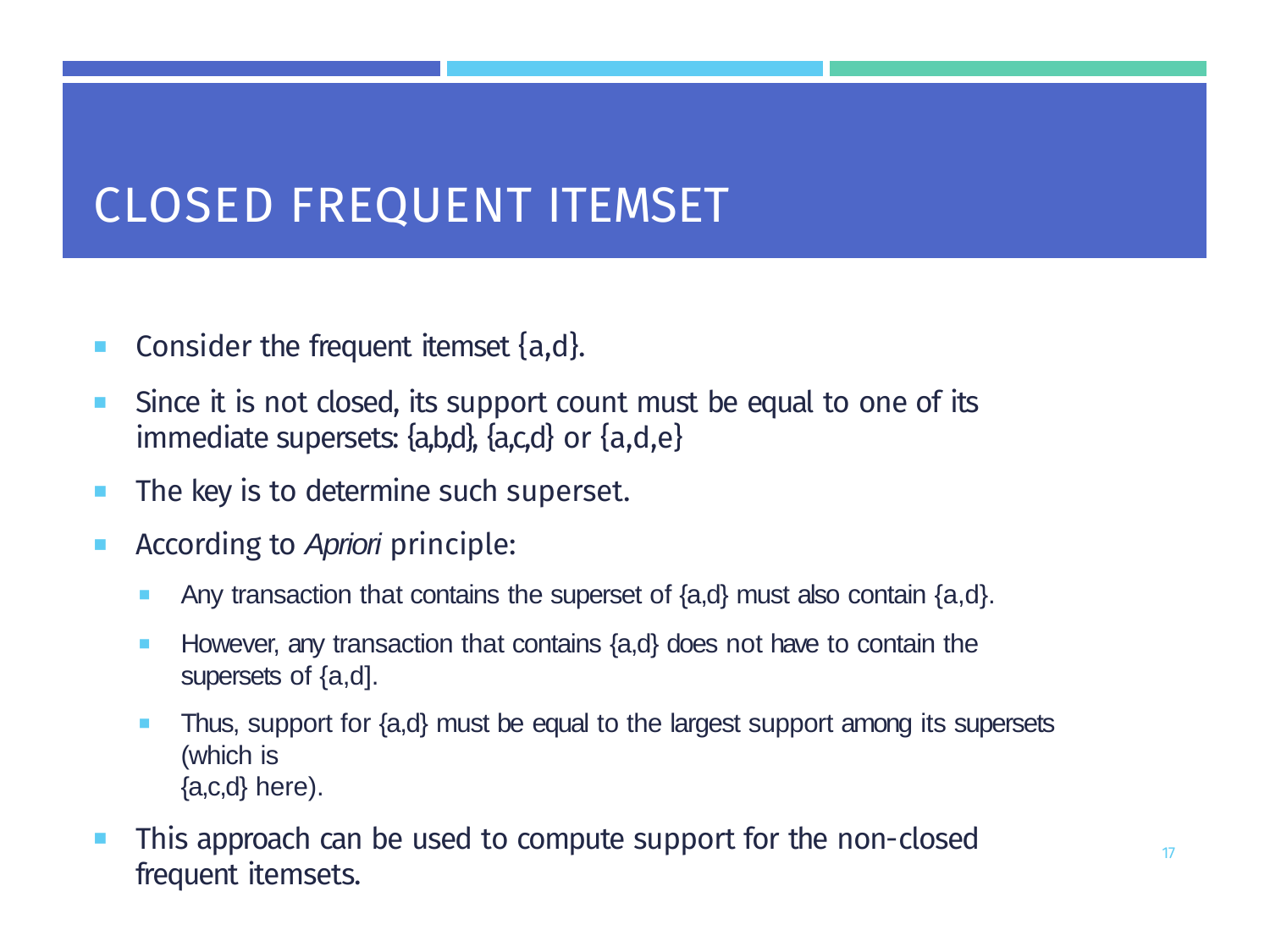

|  |  |  |
| --- | --- | --- |
| CLOSED FREQUENT ITEMSET |  |  |
Consider the frequent itemset {a,d}.
Since it is not closed, its support count must be equal to one of its immediate supersets: {a,b,d}, {a,c,d} or {a,d,e}
The key is to determine such superset.
According to Apriori principle:
Any transaction that contains the superset of {a,d} must also contain {a,d}.
However, any transaction that contains {a,d} does not have to contain the supersets of {a,d].
Thus, support for {a,d} must be equal to the largest support among its supersets (which is
{a,c,d} here).
This approach can be used to compute support for the non-closed frequent itemsets.
17